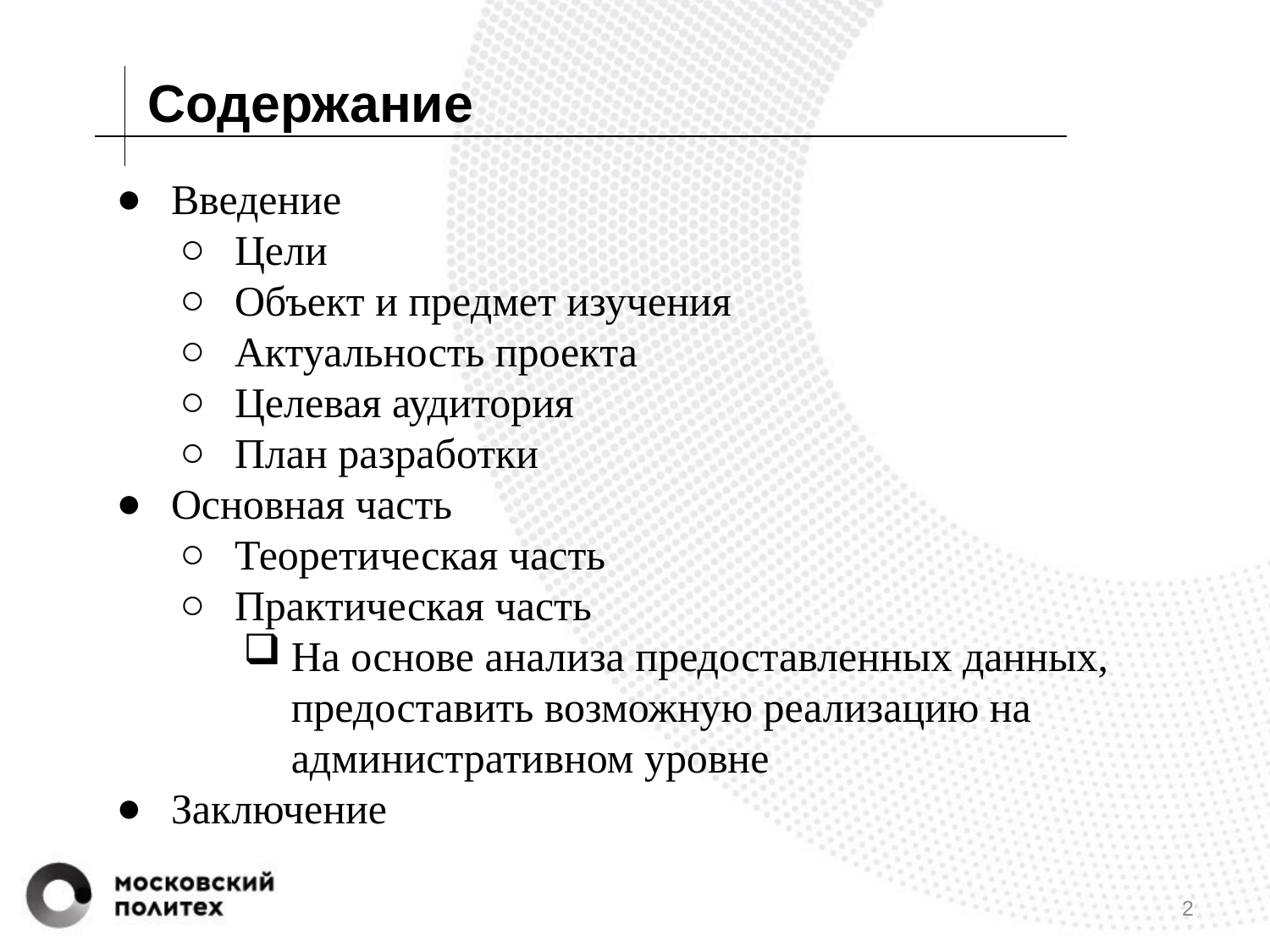

Содержание
#
Введение
Цели
Объект и предмет изучения
Актуальность проекта
Целевая аудитория
План разработки
Основная часть
Теоретическая часть
Практическая часть
На основе анализа предоставленных данных, предоставить возможную реализацию на административном уровне
Заключение

2